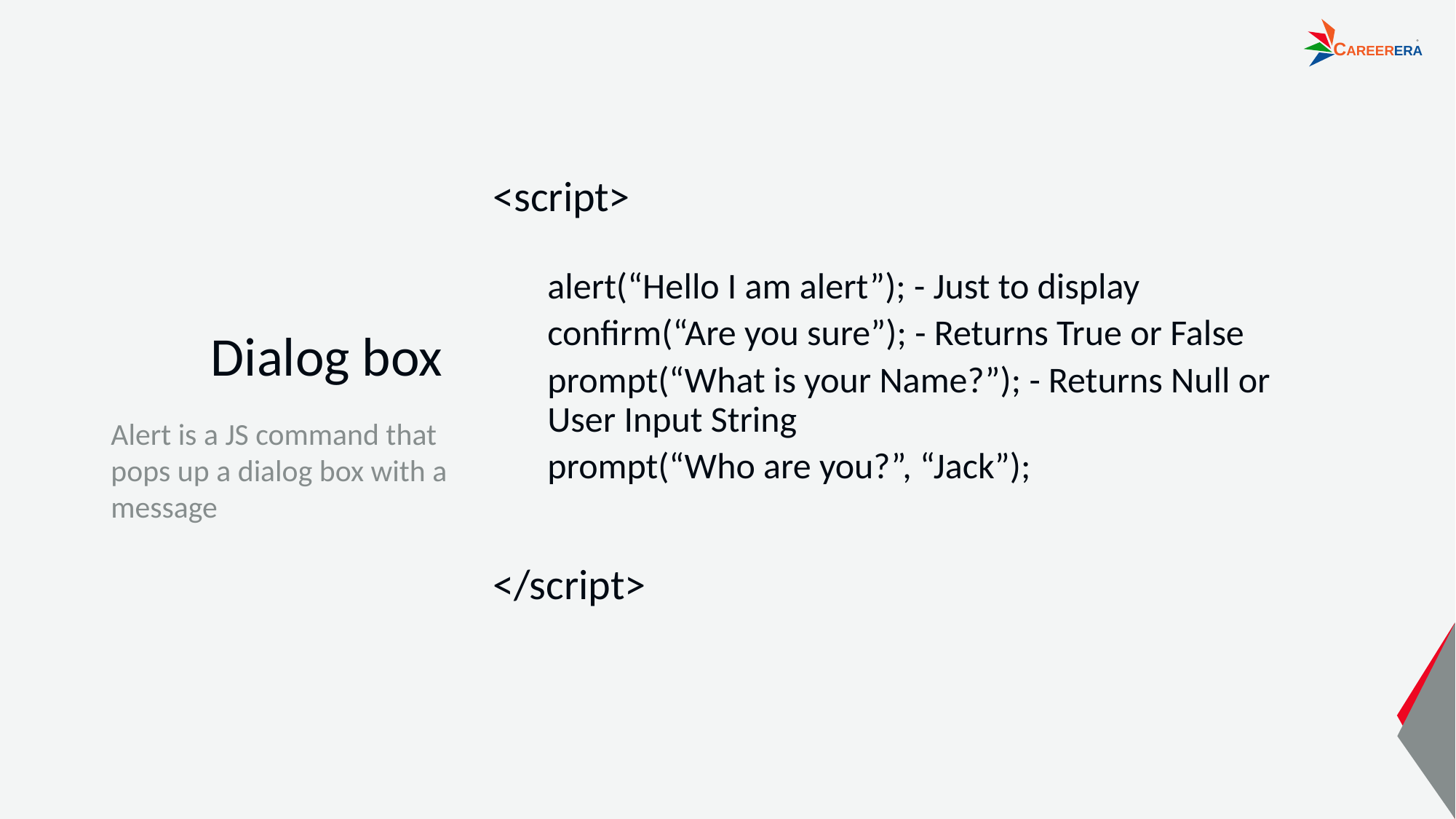

<script>
alert(“Hello I am alert”); - Just to display
confirm(“Are you sure”); - Returns True or False
prompt(“What is your Name?”); - Returns Null or User Input String
prompt(“Who are you?”, “Jack”);

</script>
# Dialog box
Alert is a JS command that pops up a dialog box with a message